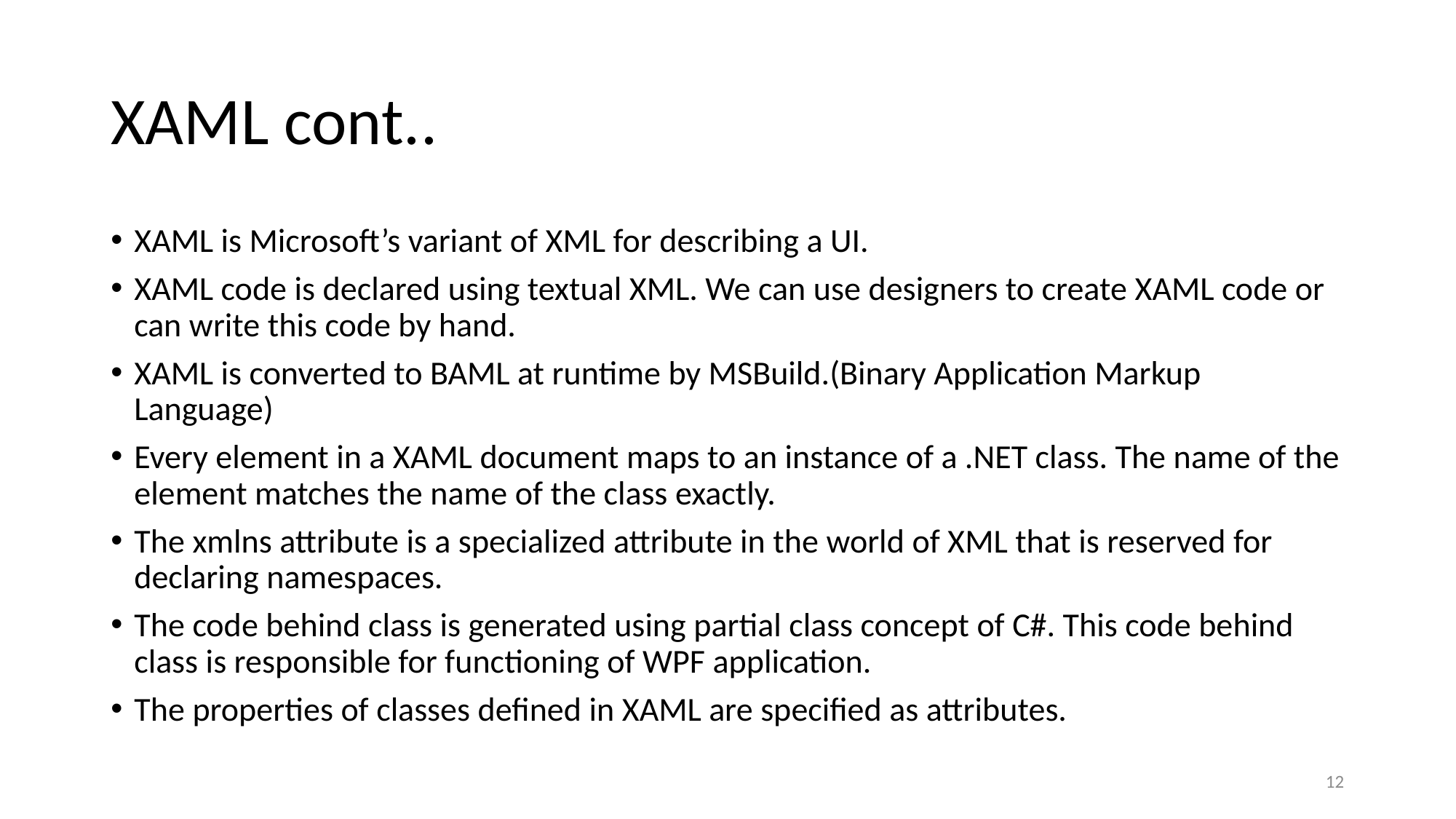

# XAML cont..
XAML is Microsoft’s variant of XML for describing a UI.
XAML code is declared using textual XML. We can use designers to create XAML code or can write this code by hand.
XAML is converted to BAML at runtime by MSBuild.(Binary Application Markup Language)
Every element in a XAML document maps to an instance of a .NET class. The name of the element matches the name of the class exactly.
The xmlns attribute is a specialized attribute in the world of XML that is reserved for declaring namespaces.
The code behind class is generated using partial class concept of C#. This code behind class is responsible for functioning of WPF application.
The properties of classes defined in XAML are specified as attributes.

12